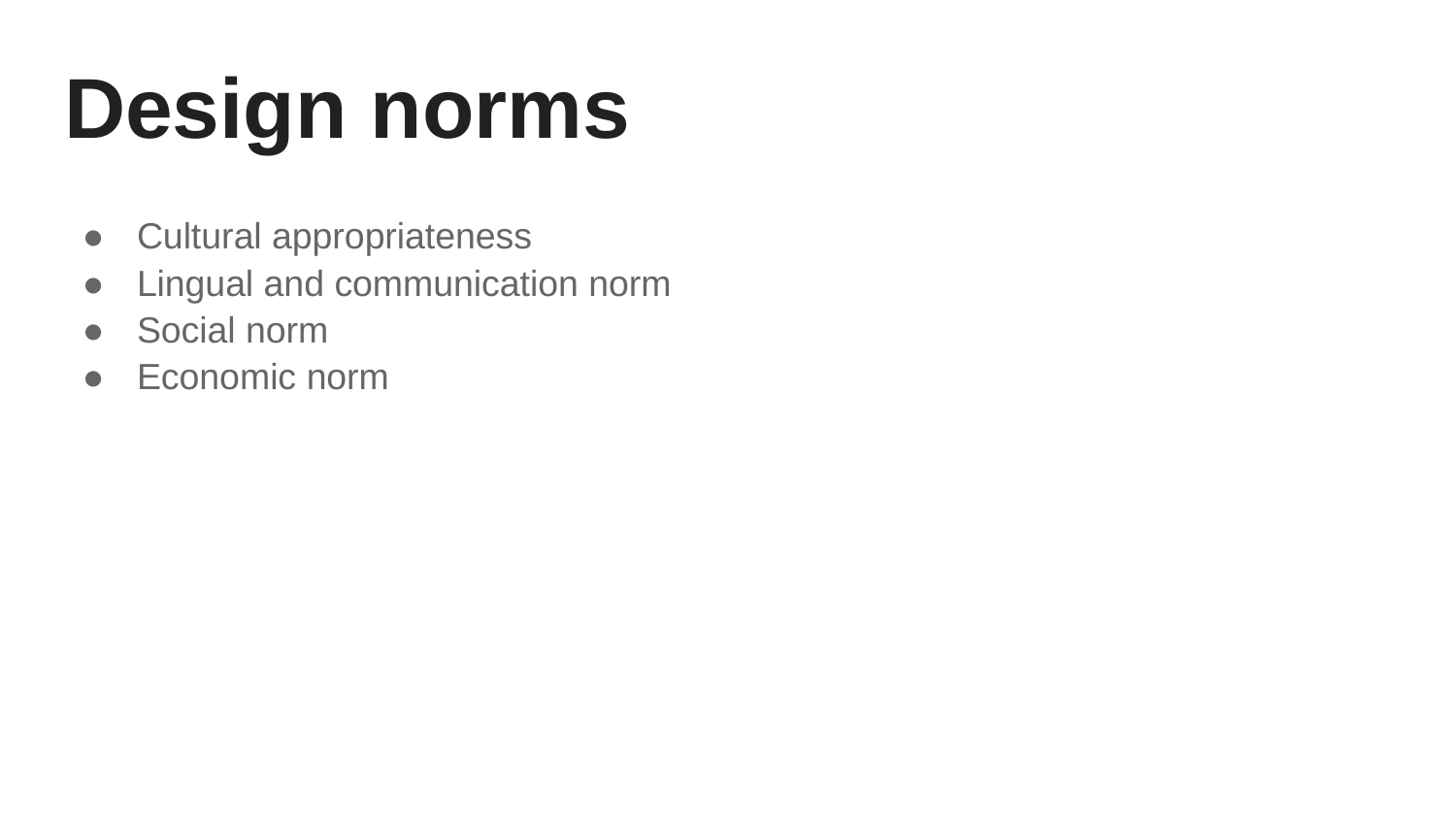

# Design norms
Cultural appropriateness
Lingual and communication norm
Social norm
Economic norm